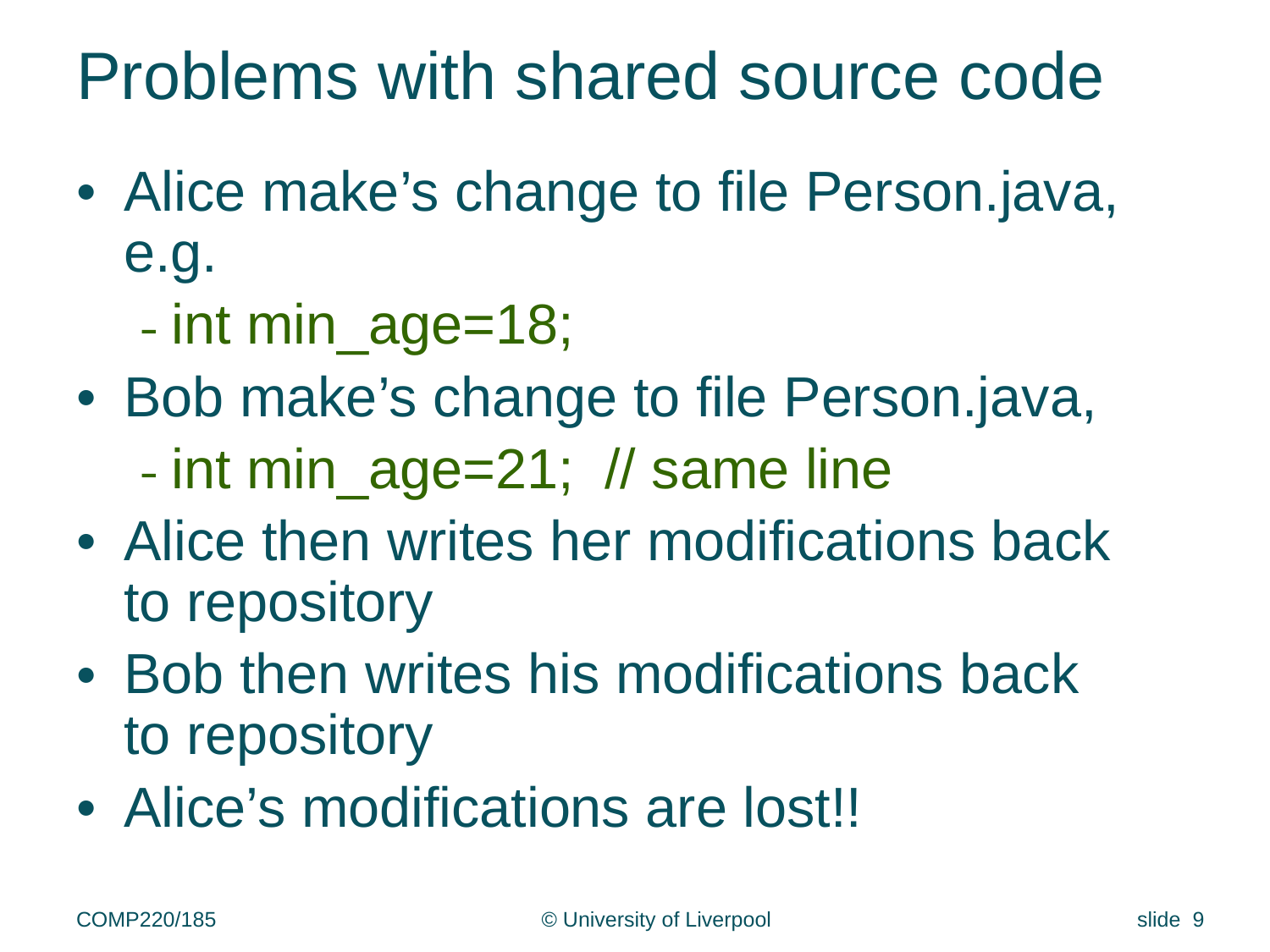

# Problems with shared source code
Alice make’s change to file Person.java, e.g.
int min_age=18;
Bob make’s change to file Person.java,
int min_age=21;  // same line
Alice then writes her modifications back to repository
Bob then writes his modifications back to repository
Alice’s modifications are lost!!
COMP220/185
© University of Liverpool
slide  9